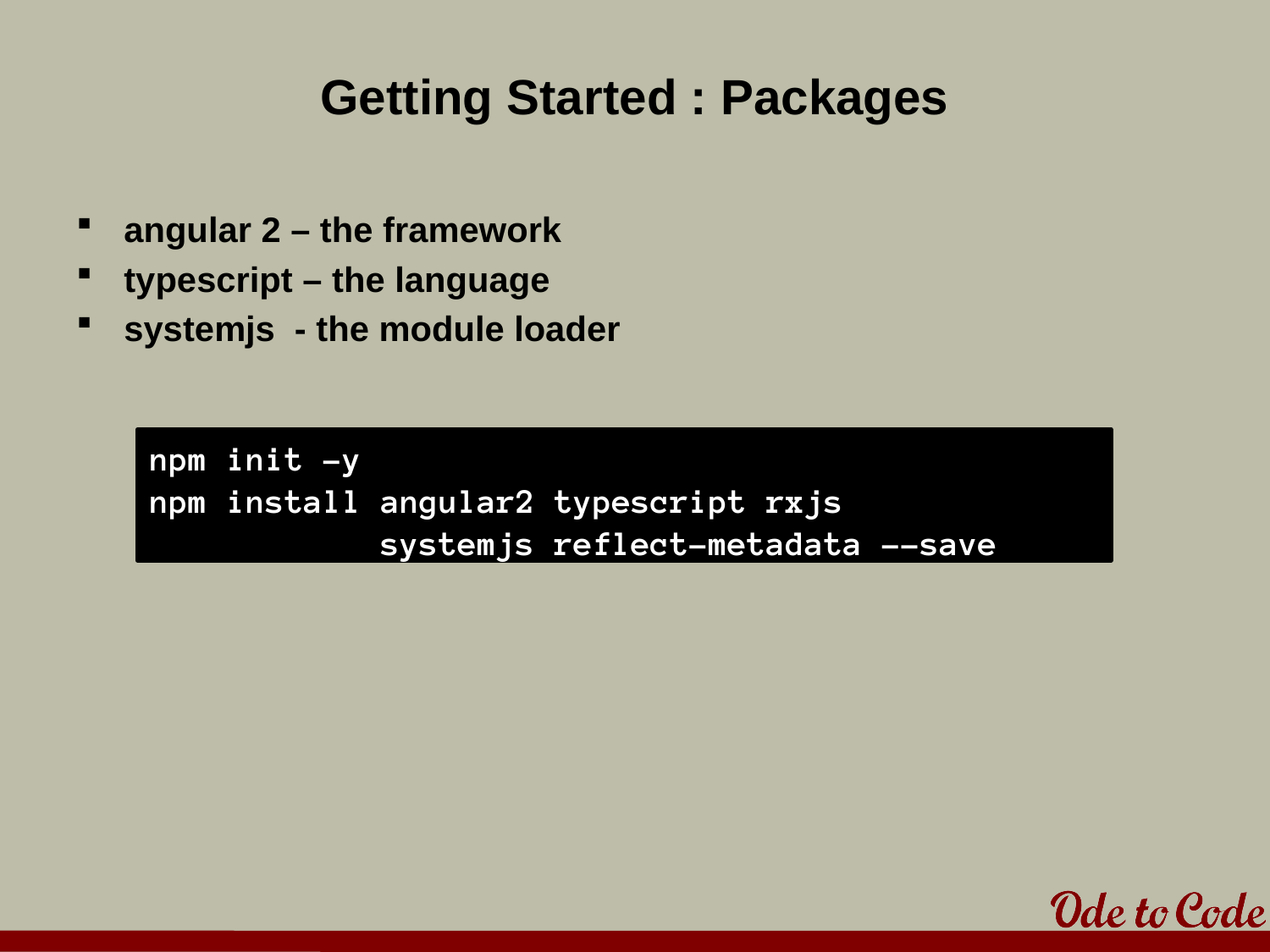

# Getting Started : Packages
angular 2 – the framework
typescript – the language
systemjs  - the module loader
npm init –y
npm install angular2 typescript rxjs
            systemjs reflect-metadata --save